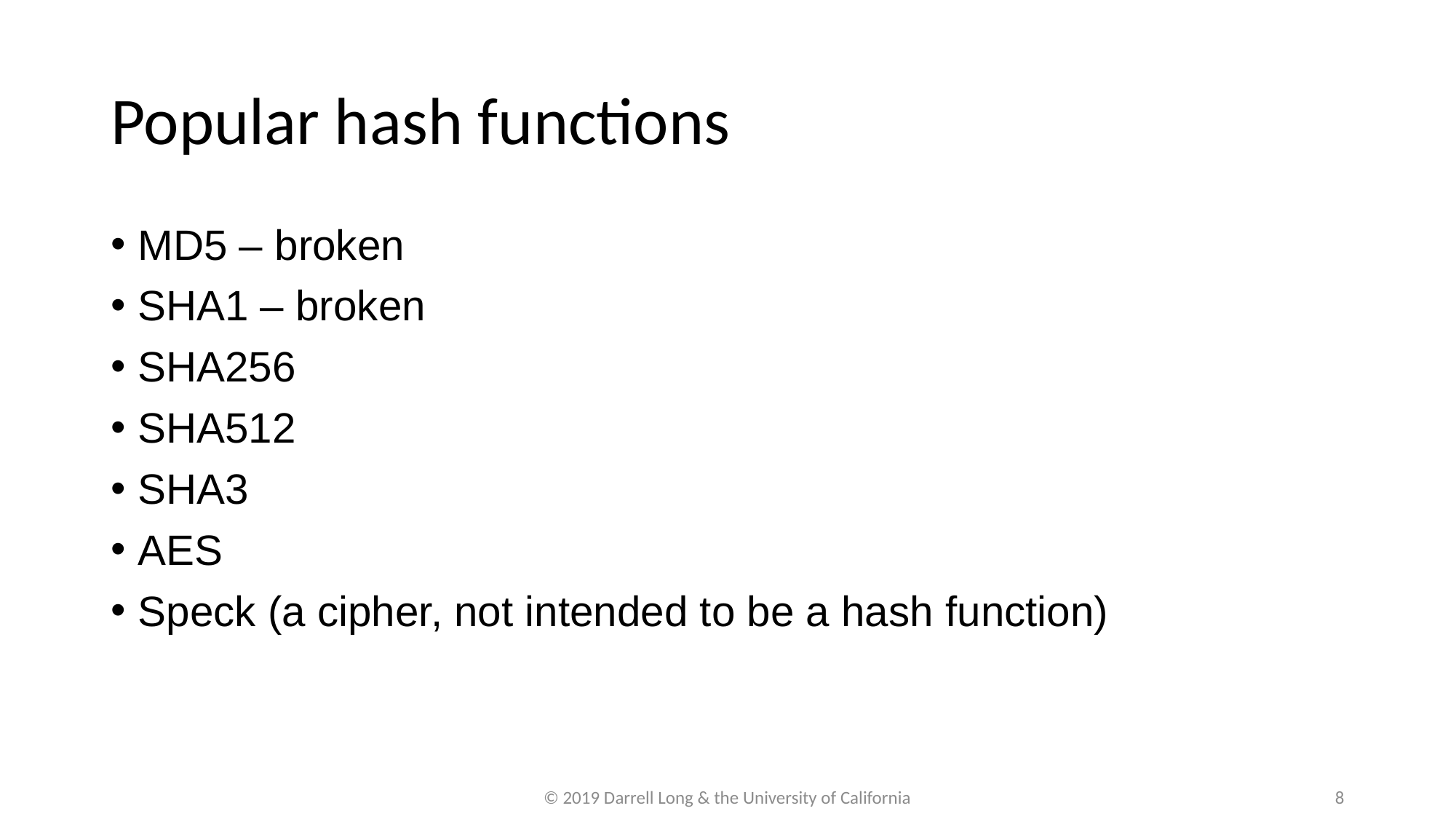

Popular hash functions
MD5 – broken
SHA1 – broken
SHA256
SHA512
SHA3
AES
Speck (a cipher, not intended to be a hash function)
© 2019 Darrell Long & the University of California
8